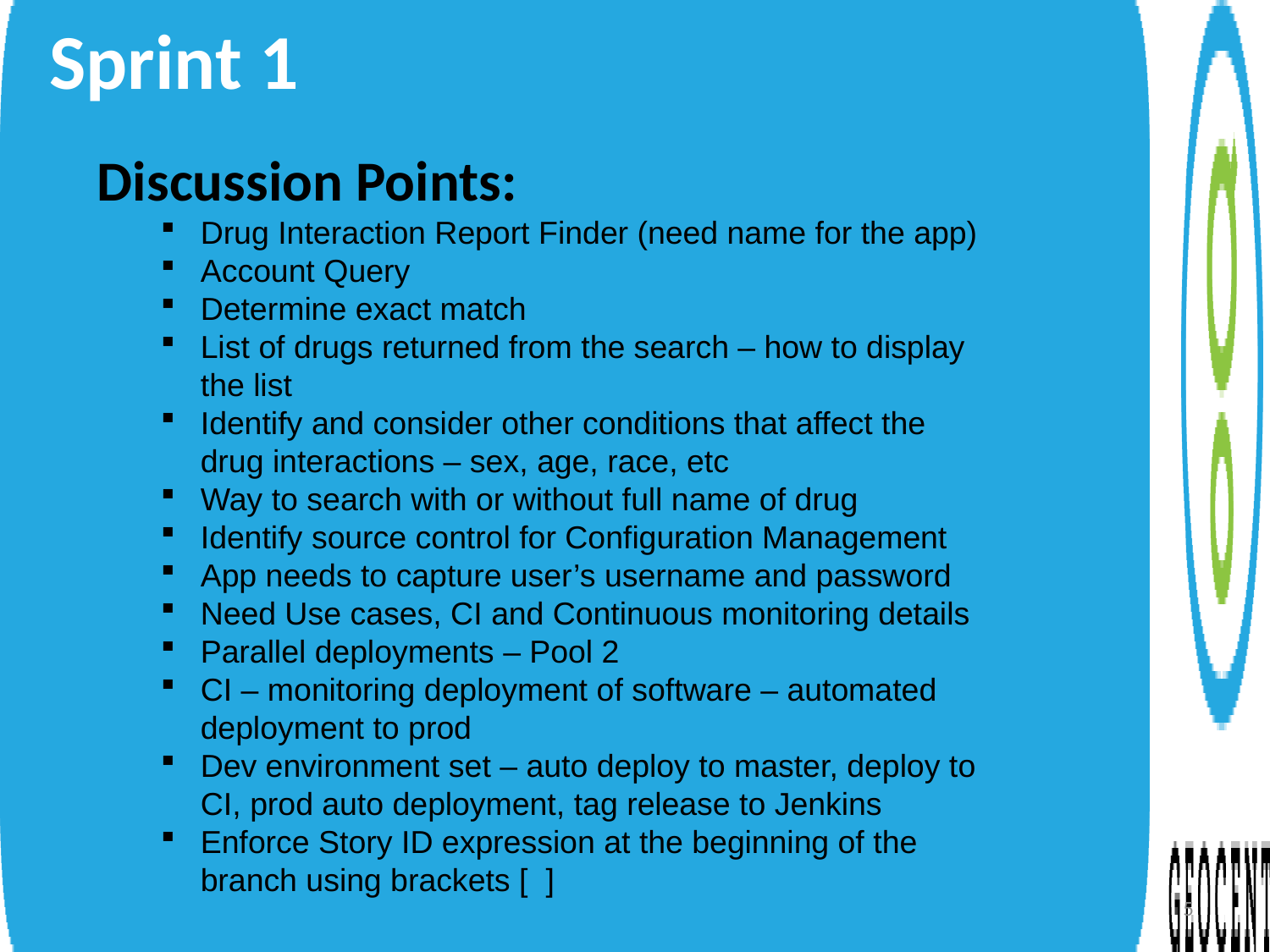

Sprint 1
Discussion Points:
Drug Interaction Report Finder (need name for the app)
Account Query
Determine exact match
List of drugs returned from the search – how to display the list
Identify and consider other conditions that affect the drug interactions – sex, age, race, etc
Way to search with or without full name of drug
Identify source control for Configuration Management
App needs to capture user’s username and password
Need Use cases, CI and Continuous monitoring details
Parallel deployments – Pool 2
CI – monitoring deployment of software – automated deployment to prod
Dev environment set – auto deploy to master, deploy to CI, prod auto deployment, tag release to Jenkins
Enforce Story ID expression at the beginning of the branch using brackets [  ]
5